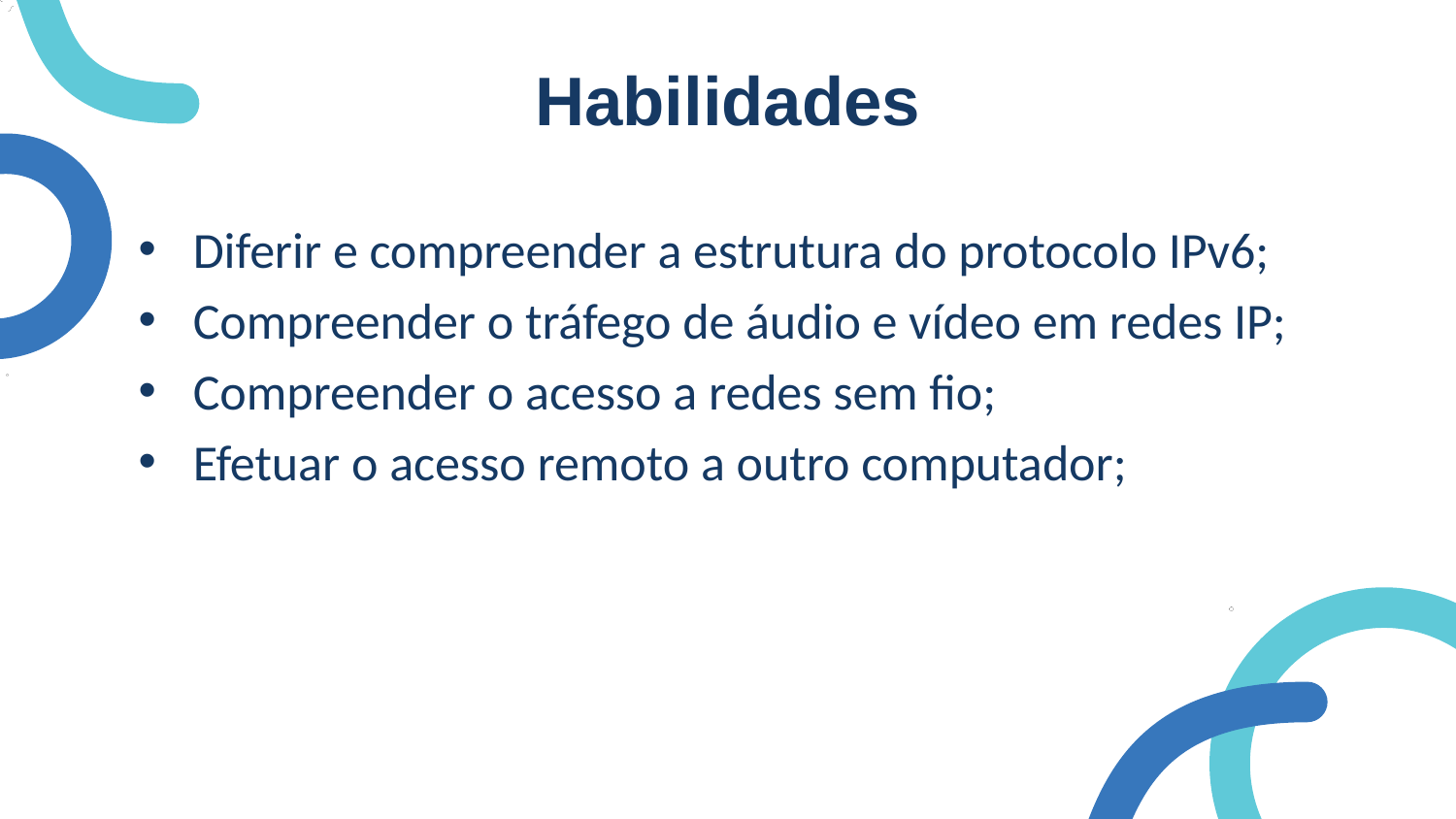

Habilidades

Diferir e compreender a estrutura do protocolo IPv6;
Compreender o tráfego de áudio e vídeo em redes IP;
Compreender o acesso a redes sem fio;
Efetuar o acesso remoto a outro computador;